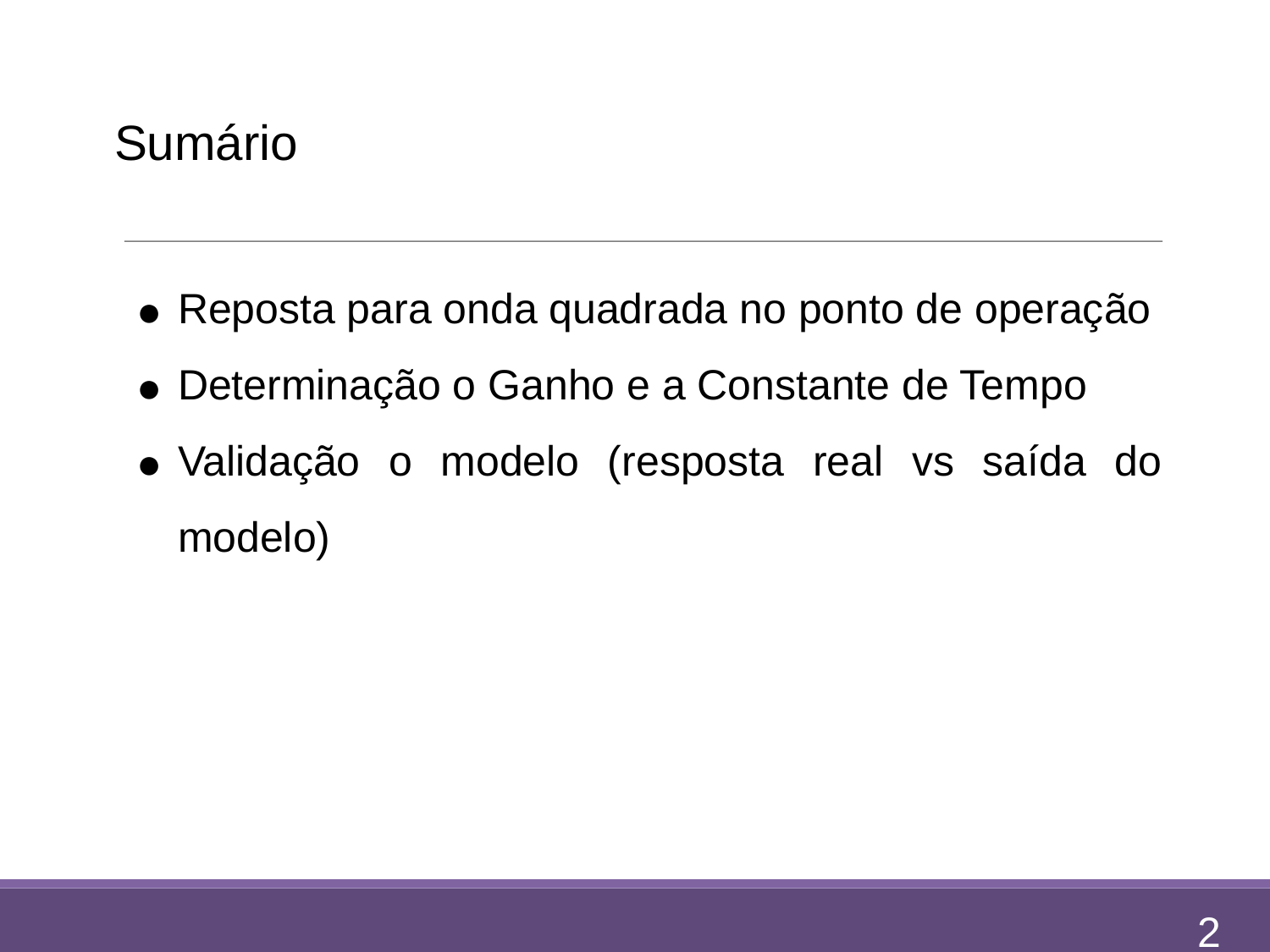

Sumário
Reposta para onda quadrada no ponto de operação
Determinação o Ganho e a Constante de Tempo
Validação o modelo (resposta real vs saída do modelo)
2